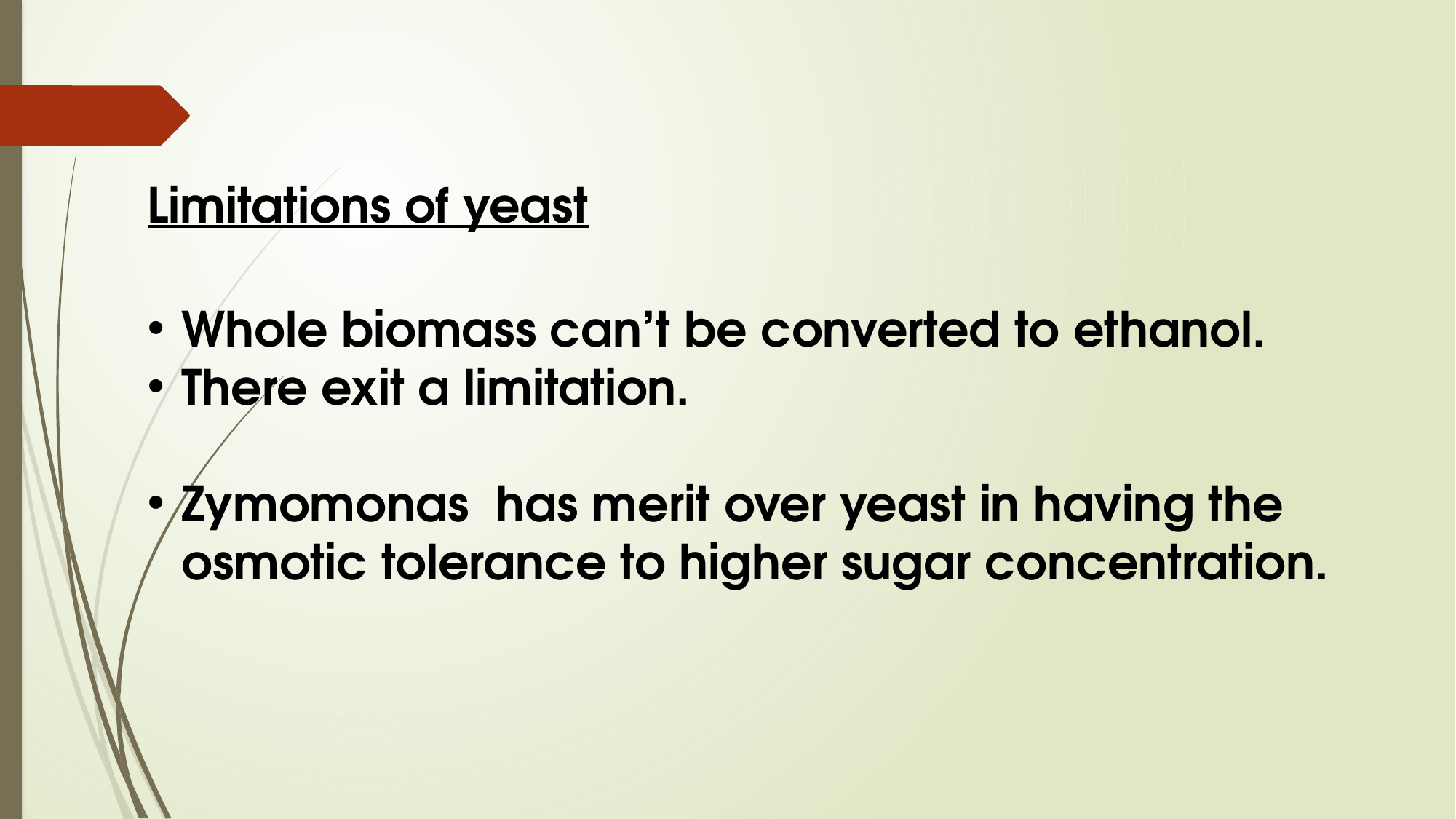

Limitations of yeast

Whole biomass can’t be converted to ethanol.
There exit a limitation.

Zymomonas  has merit over yeast in having the osmotic tolerance to higher sugar concentration.